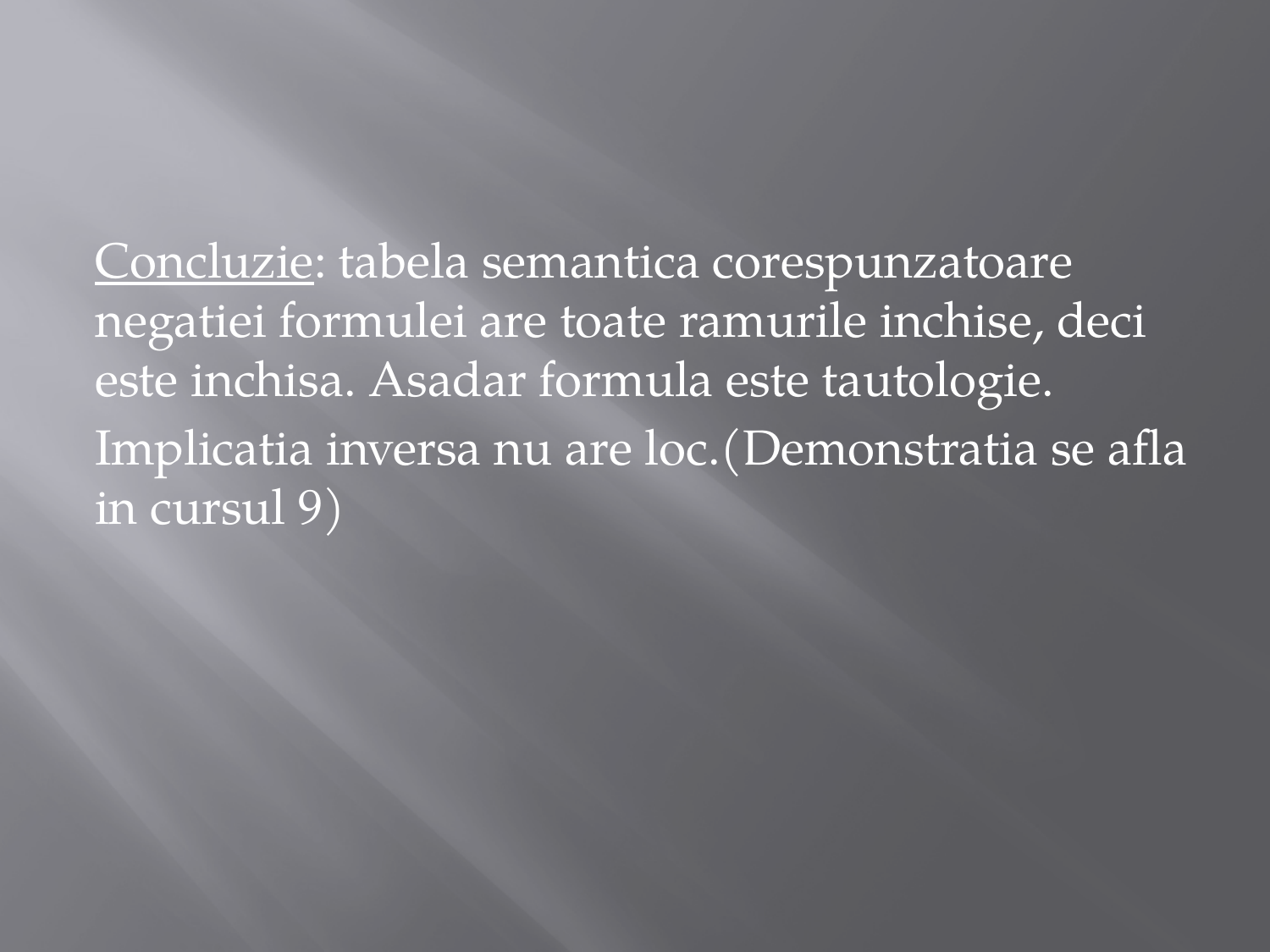

#
Concluzie: tabela semantica corespunzatoare negatiei formulei are toate ramurile inchise, deci este inchisa. Asadar formula este tautologie.
Implicatia inversa nu are loc.(Demonstratia se afla in cursul 9)